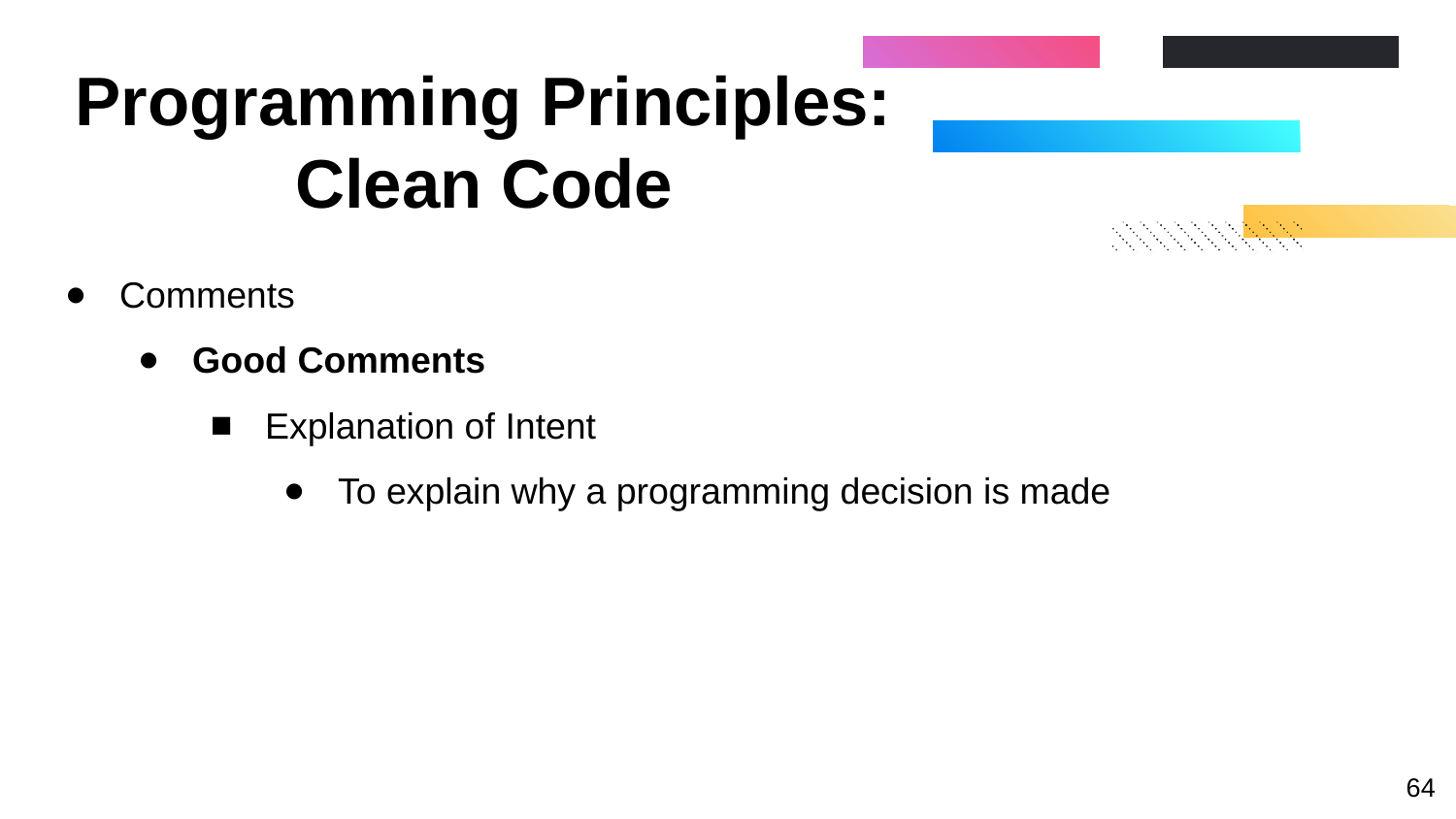

# Programming Principles: Clean Code
Comments
Good Comments
Explanation of Intent
To explain why a programming decision is made
64